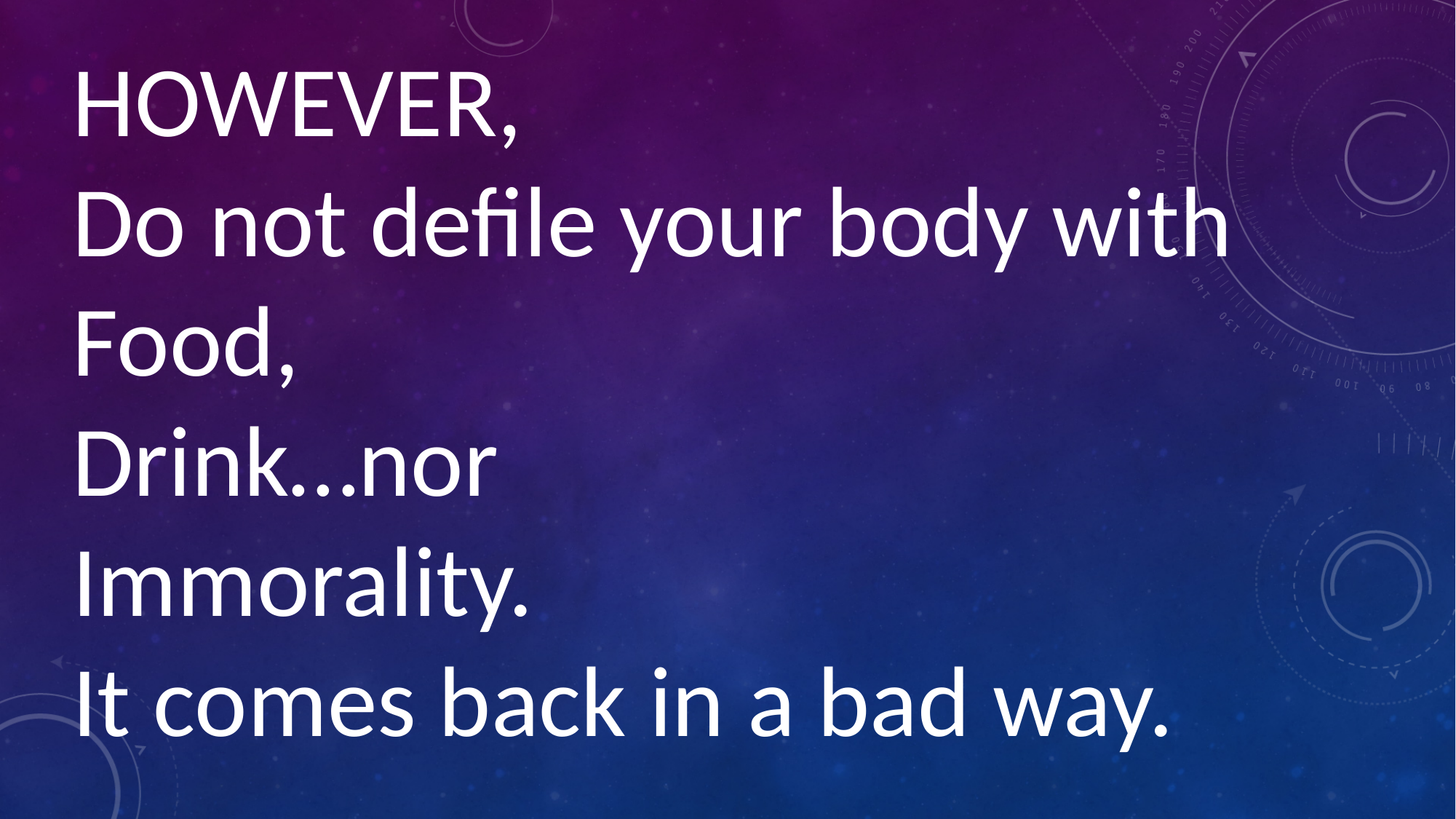

HOWEVER, 
Do not defile your body with 
Food, 
Drink…nor 
Immorality. 
It comes back in a bad way.